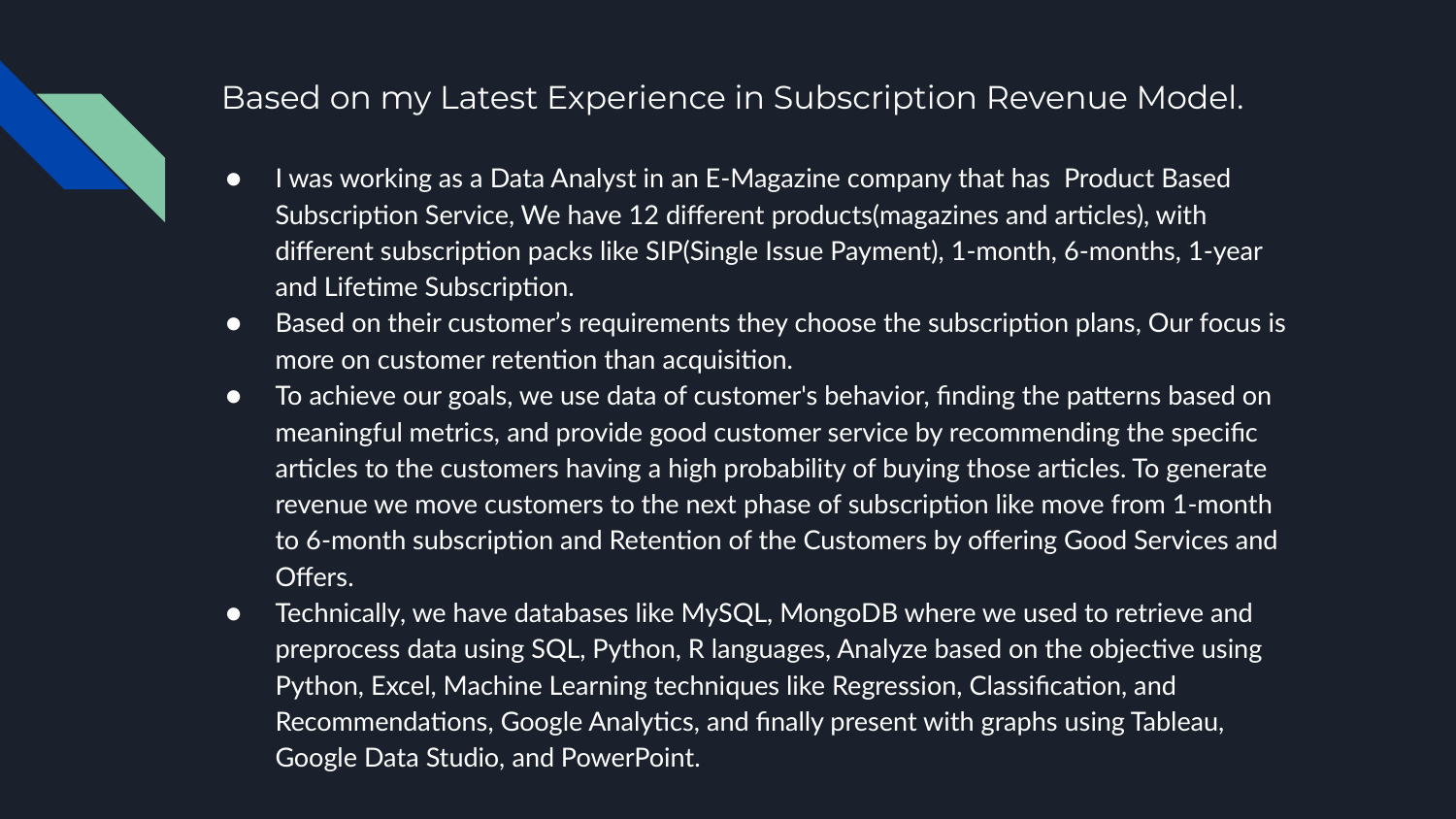

# Based on my Latest Experience in Subscription Revenue Model.
I was working as a Data Analyst in an E-Magazine company that has  Product Based  Subscription Service, We have 12 different products(magazines and articles), with different subscription packs like SIP(Single Issue Payment), 1-month, 6-months, 1-year and Lifetime Subscription.
Based on their customer’s requirements they choose the subscription plans, Our focus is more on customer retention than acquisition.
To achieve our goals, we use data of customer's behavior, finding the patterns based on meaningful metrics, and provide good customer service by recommending the specific articles to the customers having a high probability of buying those articles. To generate revenue we move customers to the next phase of subscription like move from 1-month to 6-month subscription and Retention of the Customers by offering Good Services and Offers.
Technically, we have databases like MySQL, MongoDB where we used to retrieve and preprocess data using SQL, Python, R languages, Analyze based on the objective using Python, Excel, Machine Learning techniques like Regression, Classification, and Recommendations, Google Analytics, and finally present with graphs using Tableau, Google Data Studio, and PowerPoint.